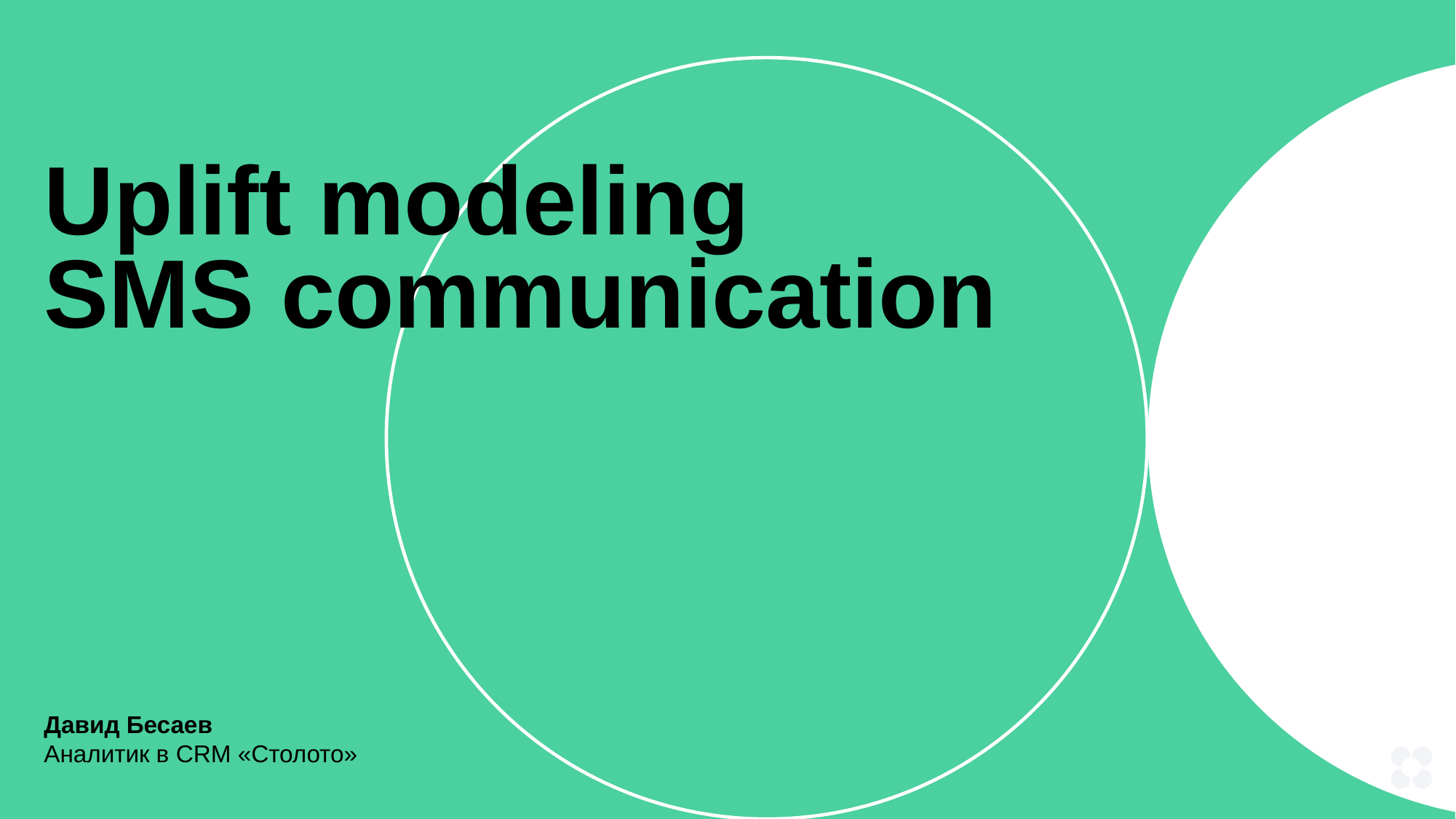

Uplift modeling
SMS communication

Давид Бесаев
Аналитик в CRM «Столото»